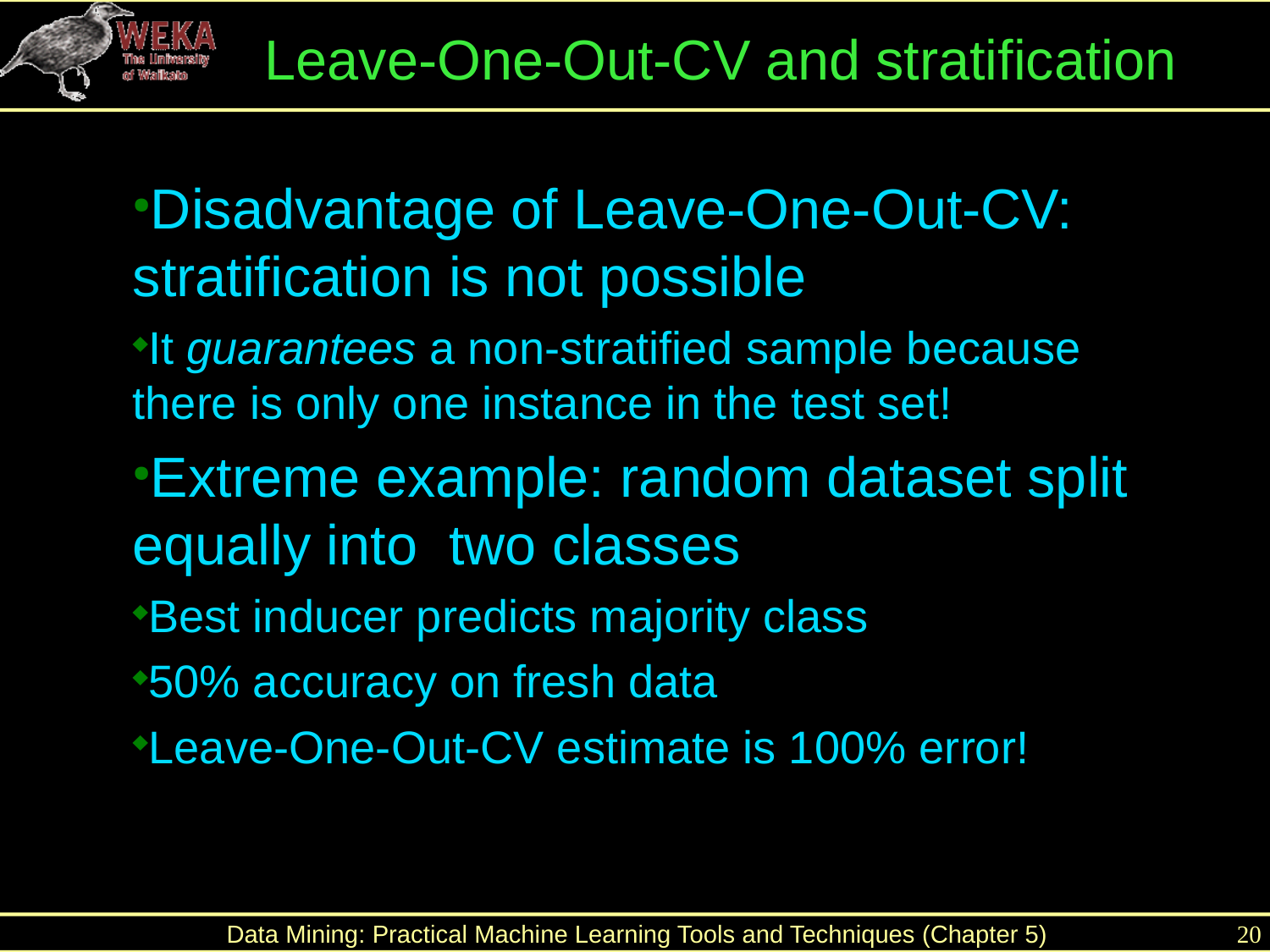

Leave-One-Out-CV and stratification
Disadvantage of Leave-One-Out-CV: stratification is not possible
It guarantees a non-stratified sample because there is only one instance in the test set!
Extreme example: random dataset split equally into  two classes
Best inducer predicts majority class
50% accuracy on fresh data
Leave-One-Out-CV estimate is 100% error!

Data Mining: Practical Machine Learning Tools and Techniques (Chapter 5)
20